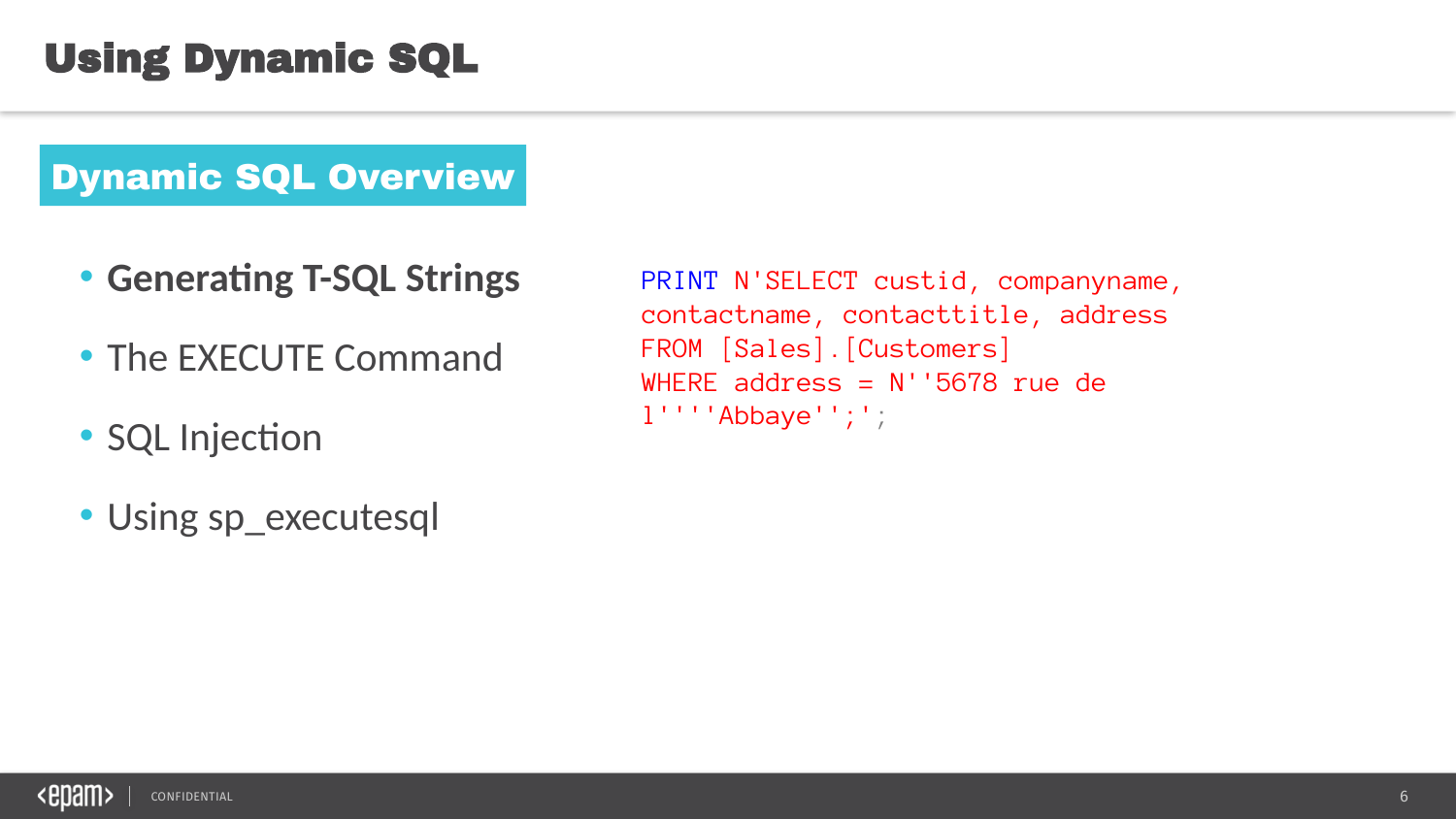

Using Dynamic SQL
Dynamic SQL Overview
Generating T-SQL Strings
The EXECUTE Command
SQL Injection
Using sp_executesql
PRINT N'SELECT custid, companyname, contactname, contacttitle, address
FROM [Sales].[Customers]
WHERE address = N''5678 rue de l''''Abbaye'';';